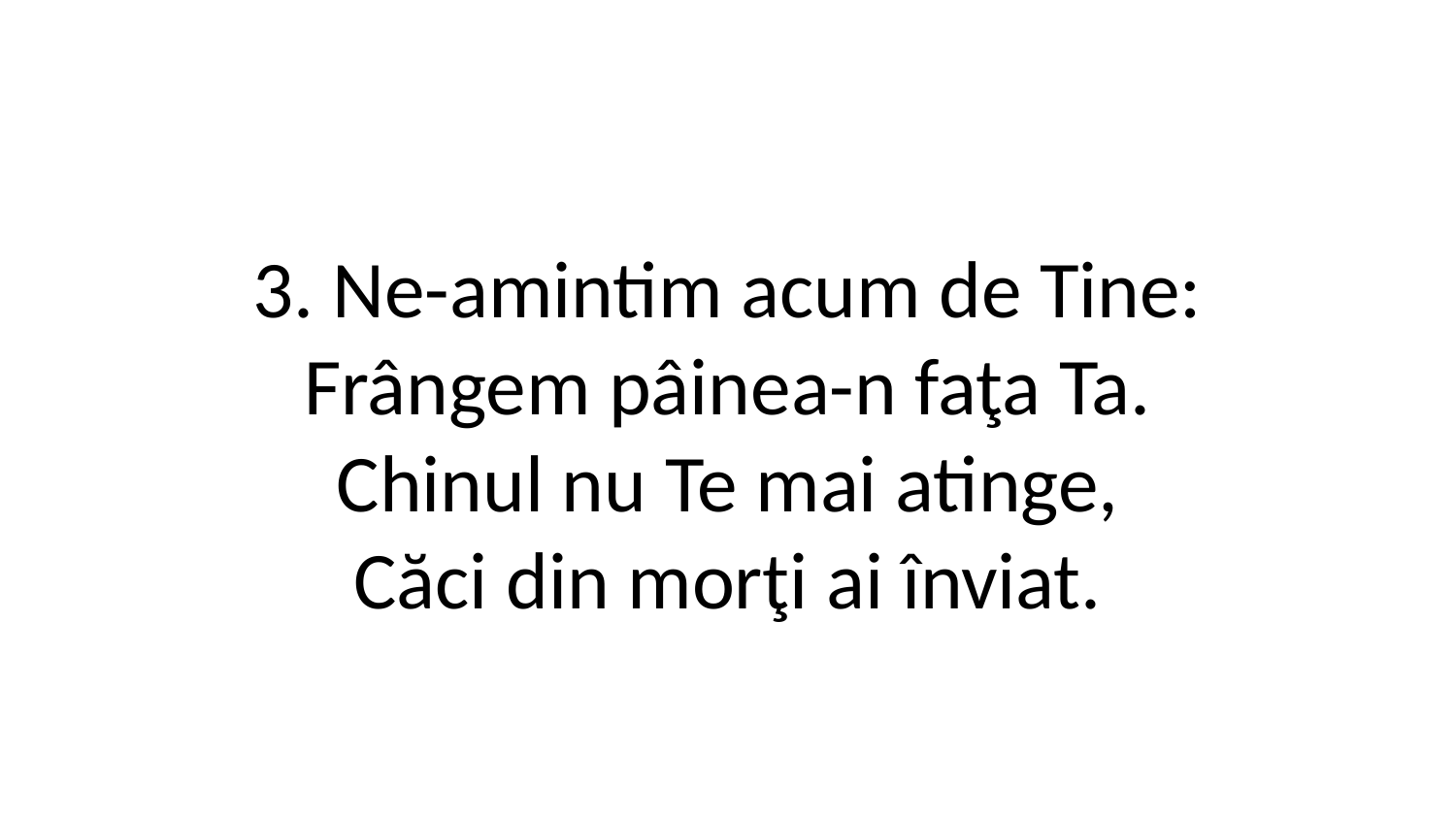

3. Ne-amintim acum de Tine:
Frângem pâinea-n faţa Ta.
Chinul nu Te mai atinge,
Căci din morţi ai înviat.